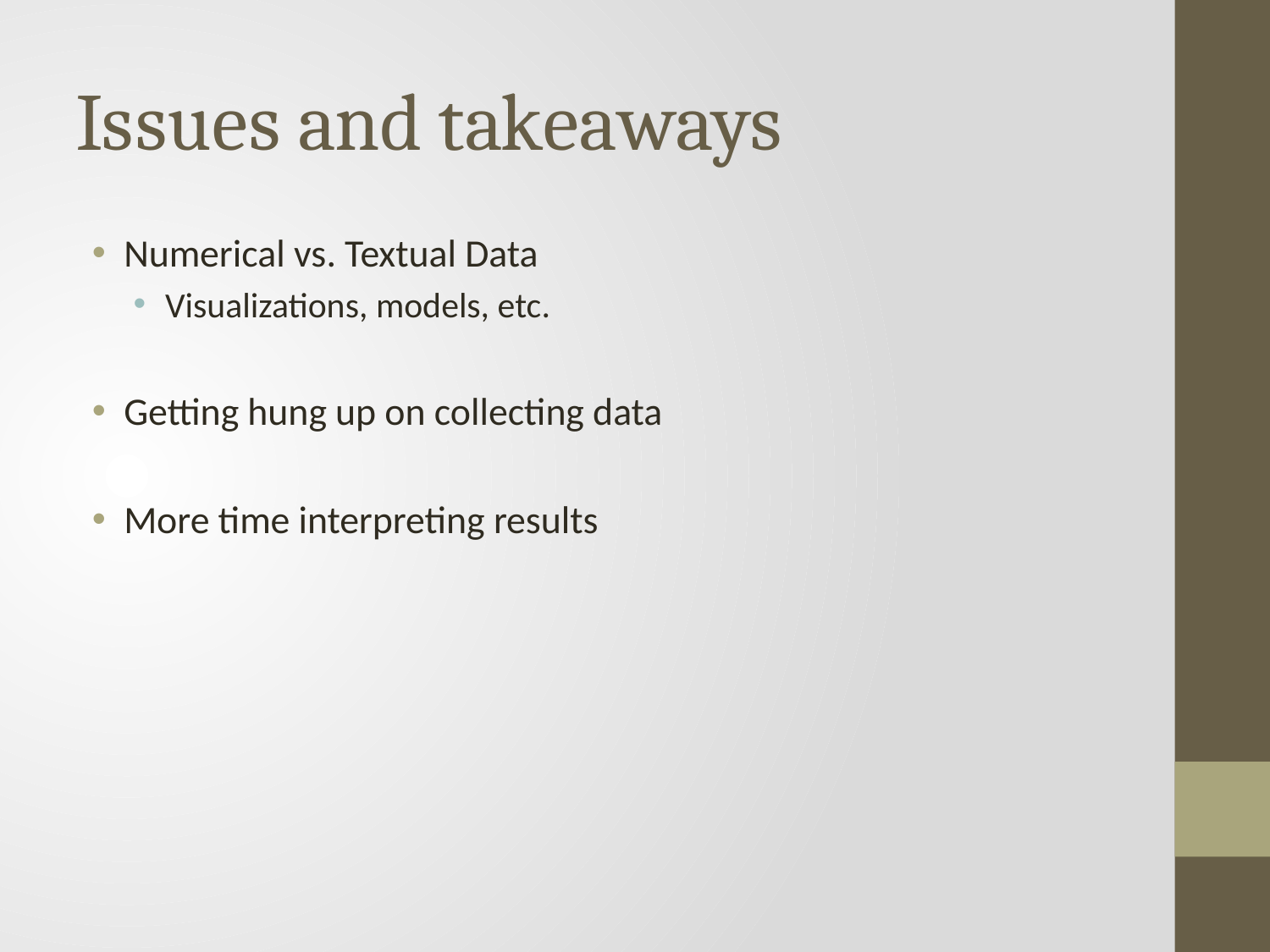

# Issues and takeaways
Numerical vs. Textual Data
Visualizations, models, etc.

Getting hung up on collecting data

More time interpreting results